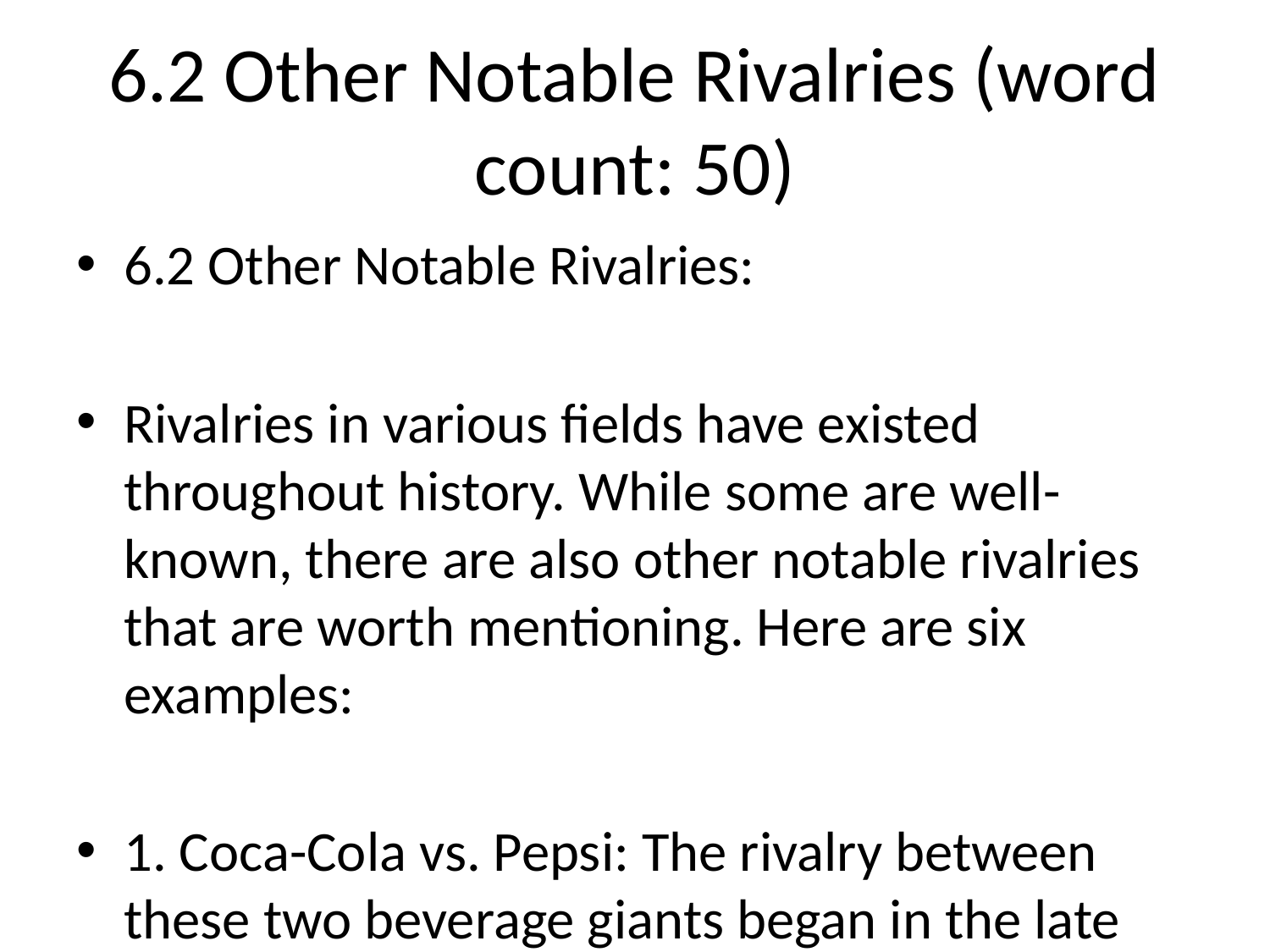

# 6.2 Other Notable Rivalries (word count: 50)
6.2 Other Notable Rivalries:

Rivalries in various fields have existed throughout history. While some are well-known, there are also other notable rivalries that are worth mentioning. Here are six examples:

1. Coca-Cola vs. Pepsi: The rivalry between these two beverage giants began in the late 19th century and has persisted ever since. Both companies compete fiercely for market share in the soft drink industry, constantly rivaling each other through marketing campaigns, product innovations, and endorsements.

2. Nike vs. Adidas: This intense rivalry exists in the sports apparel and footwear industry. Nike and Adidas are both renowned global brands that continuously strive to outdo one another in terms of design, athlete endorsements, and technological advancement, all in a bid to capture the attention of sports enthusiasts worldwide.

3. Apple vs. Microsoft: The rivalry between these two tech giants dates back to the early days of personal computing. Apple and Microsoft have developed competing operating systems, software applications, and consumer electronic devices. This rivalry has shaped the technological landscape and consumer preferences over the years.

4. Marvel vs. DC: In the realm of comic books and superhero entertainment, the rivalry between Marvel Comics and DC Comics is legendary. These two comic book publishers have created iconic characters and storylines, and fans often take sides in debates about which universe is superior in terms of storytelling, characters, and overall quality.

5. Real Madrid vs. Barcelona: The rivalry between these Spanish football clubs, known as "El Clásico," is one of the biggest in world football. Real Madrid and Barcelona have a historic rivalry that transcends mere sport, with cultural, political, and regional factors adding an extra layer of intensity to their matches.

6. McDonald's vs. Burger King: This fast-food rivalry symbolizes the competition between two global chains. Both McDonald's and Burger King have been engaged in an ongoing battle for dominance in the fast-food industry, focusing on areas such as menu variety, taste, pricing, and marketing strategies to attract consumers.

These other notable rivalries offer a glimpse into the competitive nature of various industries, shaping markets, consumer choices, and popular culture. While each rivalry has its unique characteristics, they all share the common theme of two entities vying for superiority, driving innovation and captivating the attention of consumers across the globe.